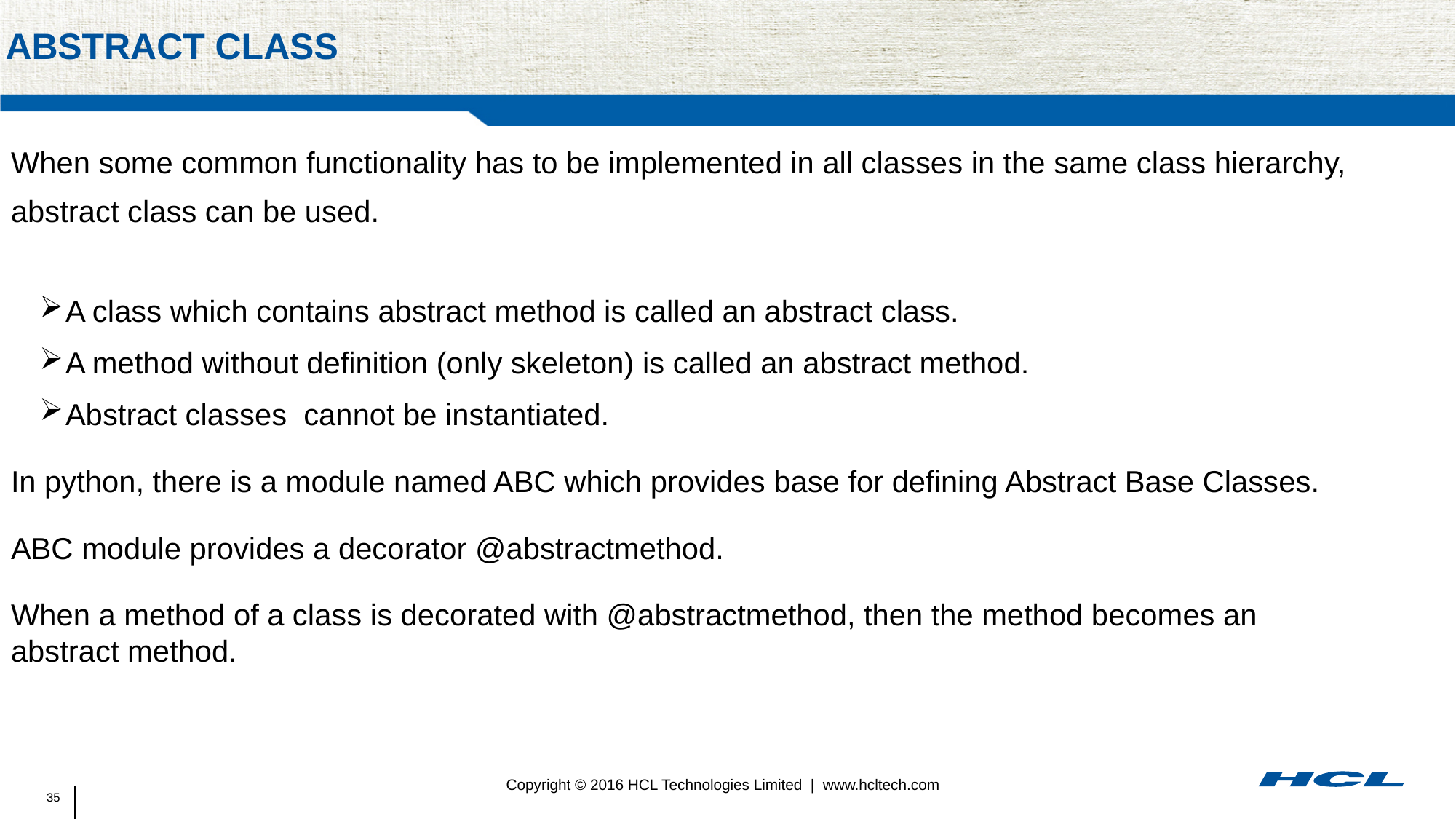

# Abstract class
When some common functionality has to be implemented in all classes in the same class hierarchy,
abstract class can be used.

A class which contains abstract method is called an abstract class.
A method without definition (only skeleton) is called an abstract method.
Abstract classes  cannot be instantiated.
In python, there is a module named ABC which provides base for defining Abstract Base Classes.
ABC module provides a decorator @abstractmethod.
When a method of a class is decorated with @abstractmethod, then the method becomes an abstract method.